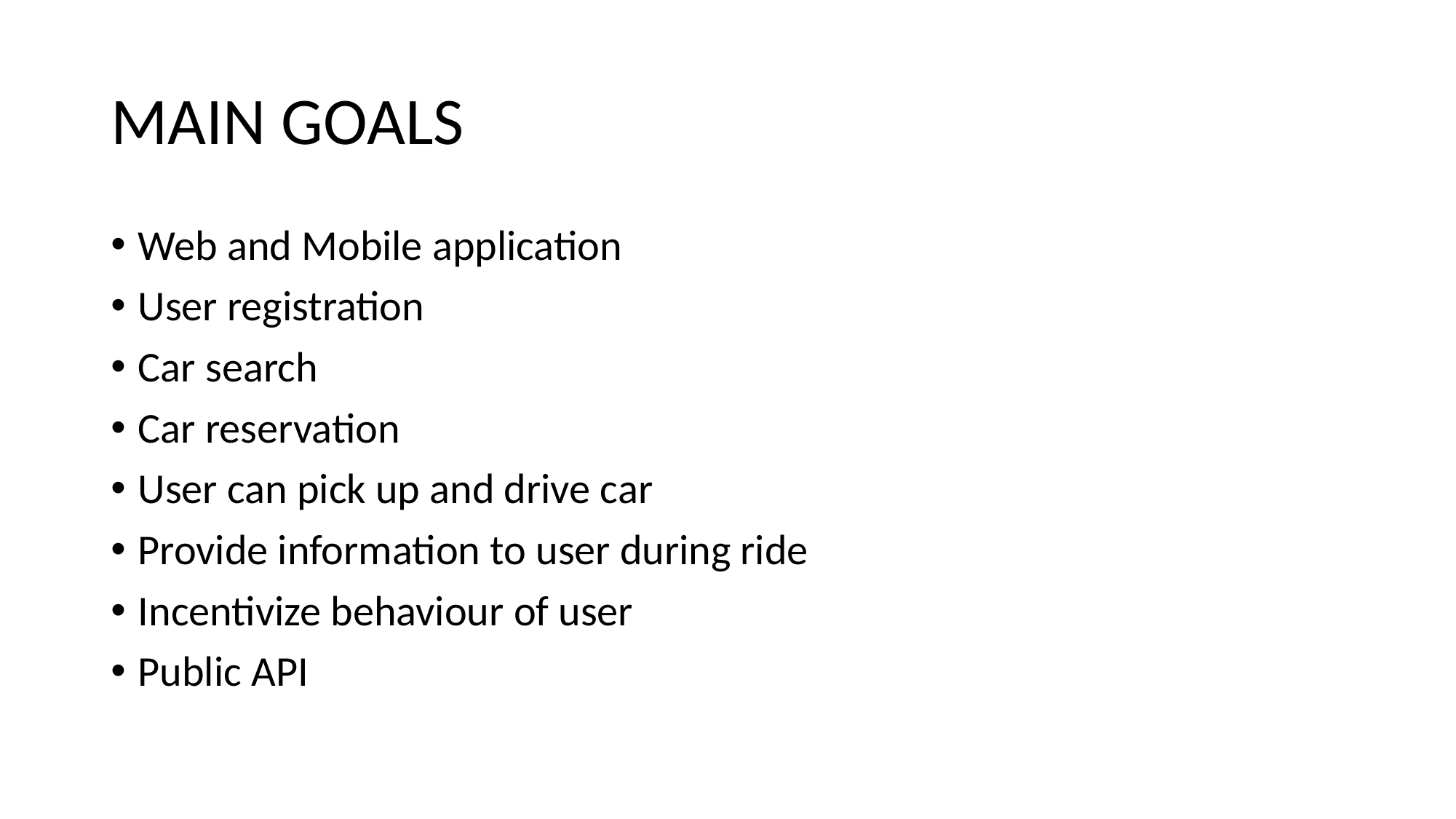

# MAIN GOALS
Web and Mobile application
User registration
Car search
Car reservation
User can pick up and drive car
Provide information to user during ride
Incentivize behaviour of user
Public API